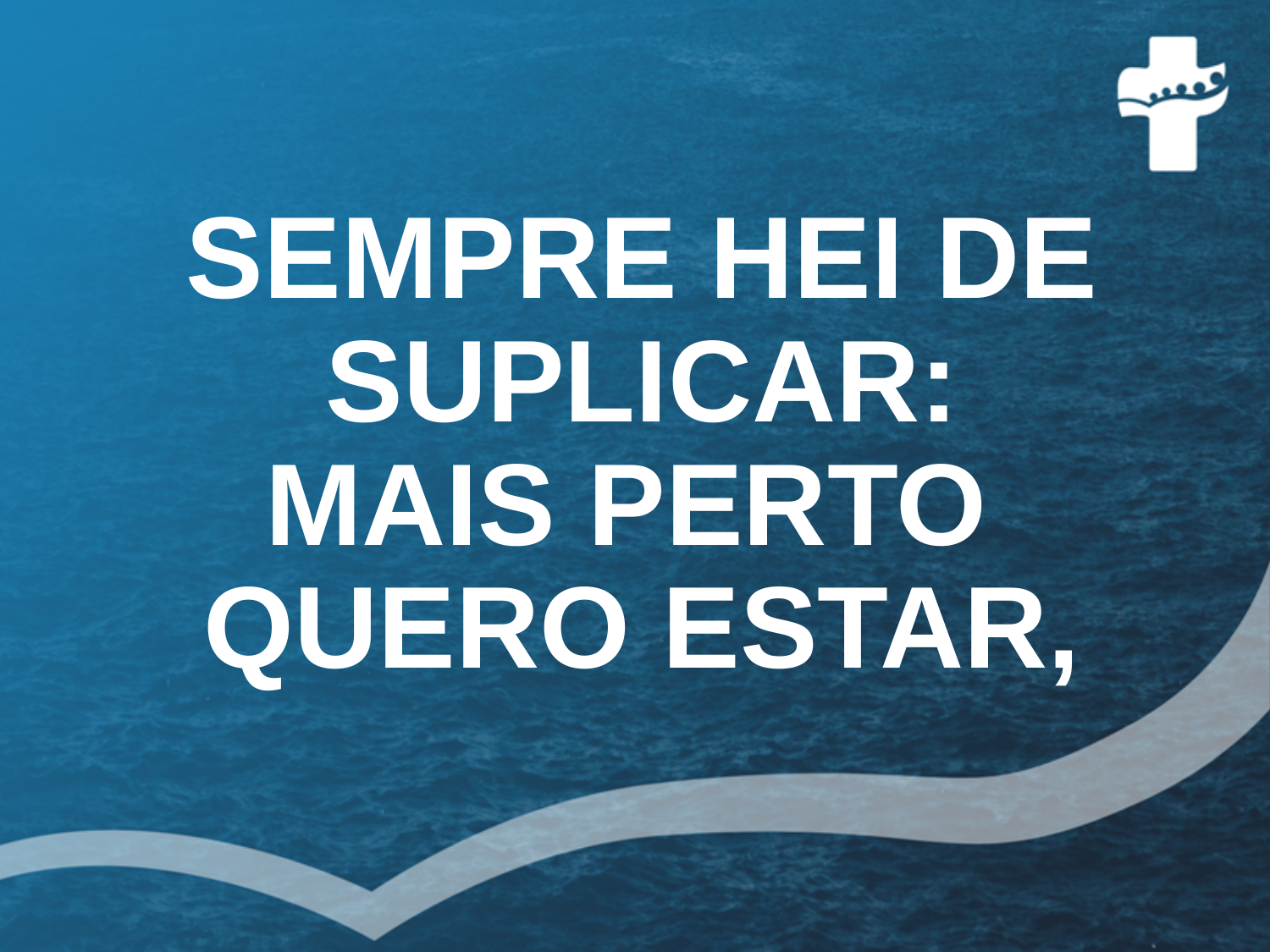

# SEMPRE HEI DE SUPLICAR: MAIS PERTO QUERO ESTAR,